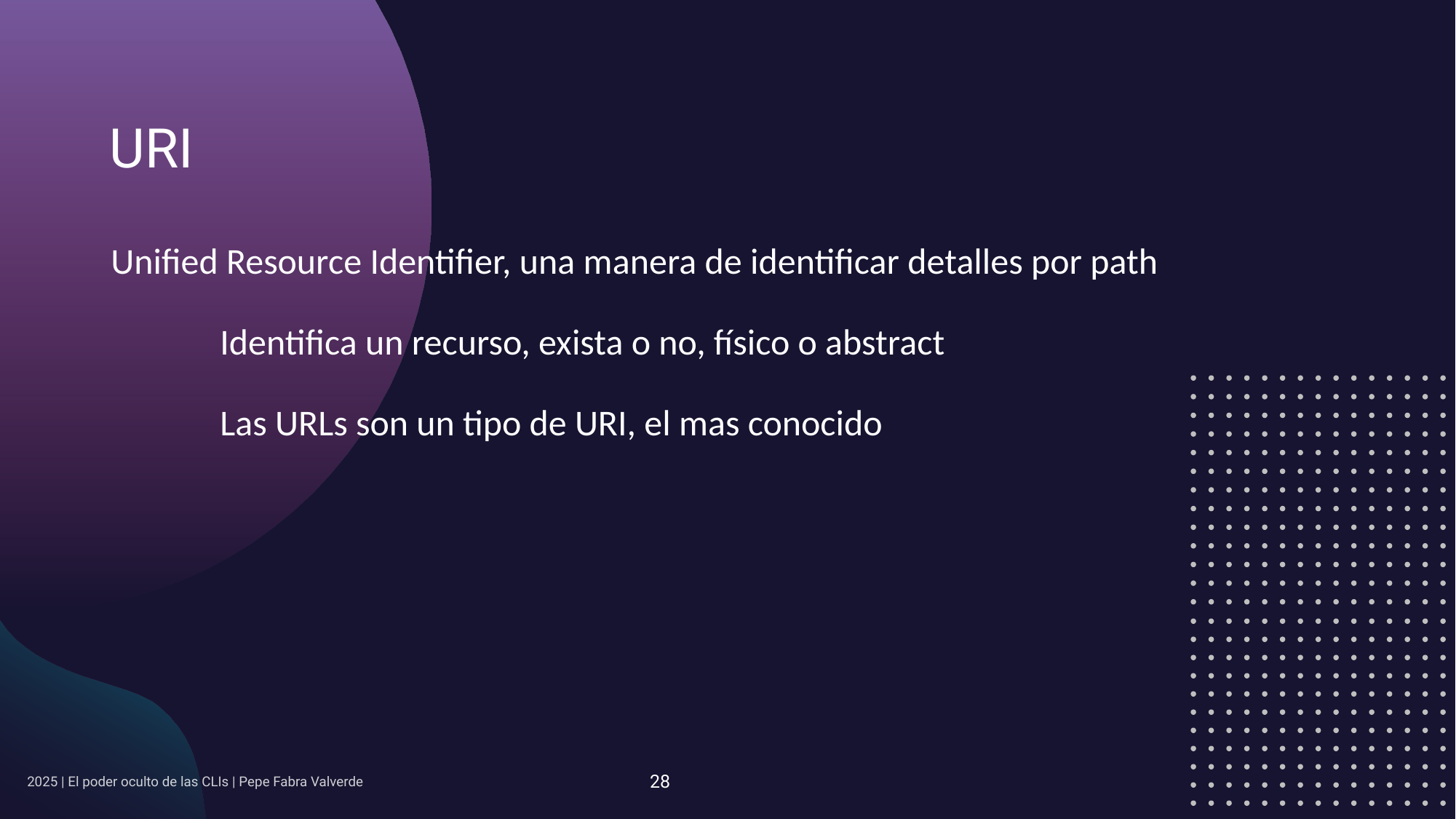

# URI
Unified Resource Identifier, una manera de identificar detalles por path
	Identifica un recurso, exista o no, físico o abstract
	Las URLs son un tipo de URI, el mas conocido
2025 | El poder oculto de las CLIs | Pepe Fabra Valverde